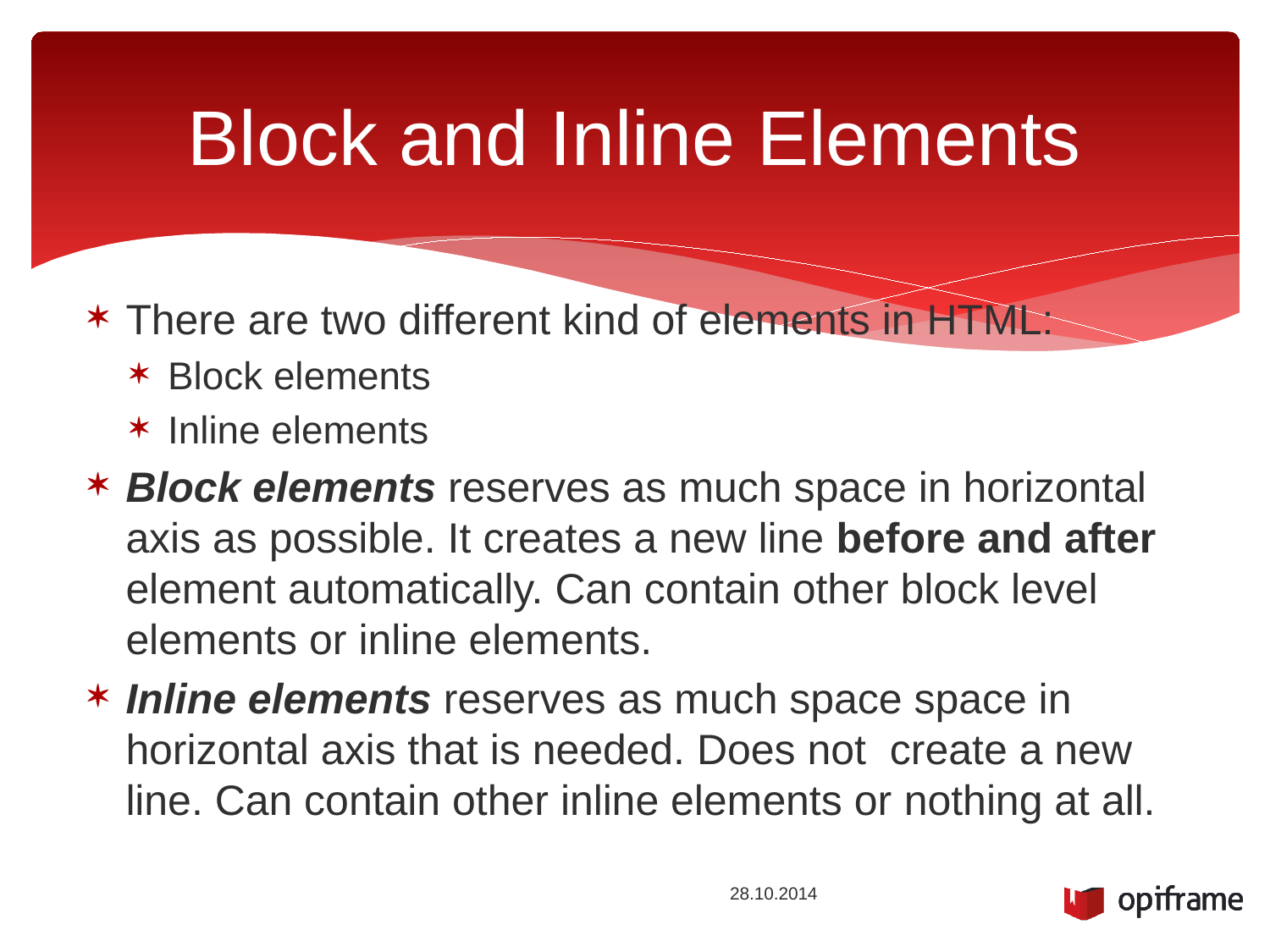

# Block and Inline Elements
There are two different kind of elements in HTML:
Block elements
Inline elements
Block elements reserves as much space in horizontal axis as possible. It creates a new line before and after element automatically. Can contain other block level elements or inline elements.
Inline elements reserves as much space space in horizontal axis that is needed. Does not  create a new line. Can contain other inline elements or nothing at all.

28.10.2014